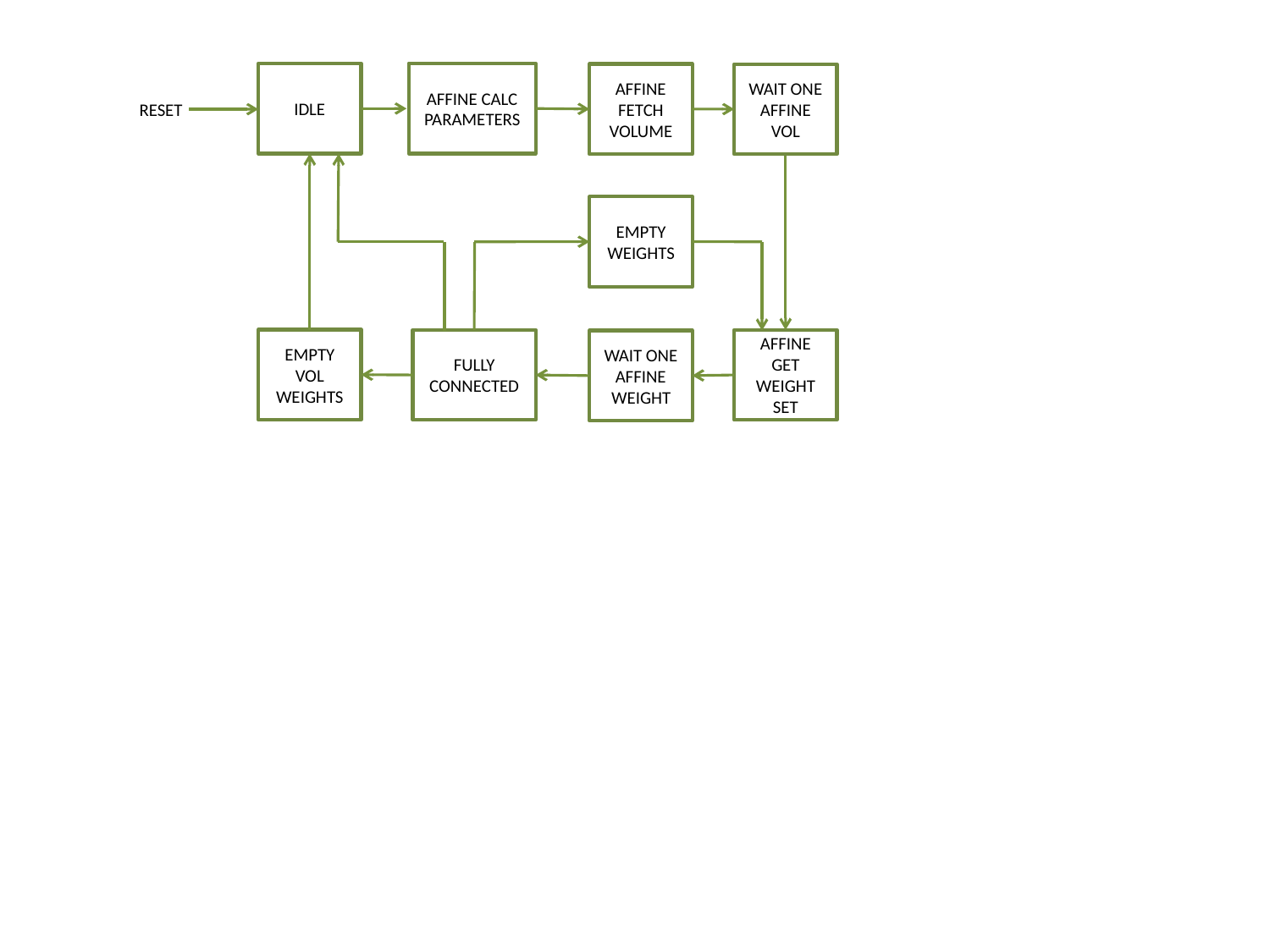

AFFINE CALC PARAMETERS
IDLE
AFFINE FETCH VOLUME
WAIT ONE AFFINE VOL
RESET
EMPTY WEIGHTS
EMPTY VOL WEIGHTS
FULLY CONNECTED
AFFINE GET WEIGHT SET
WAIT ONE AFFINE WEIGHT